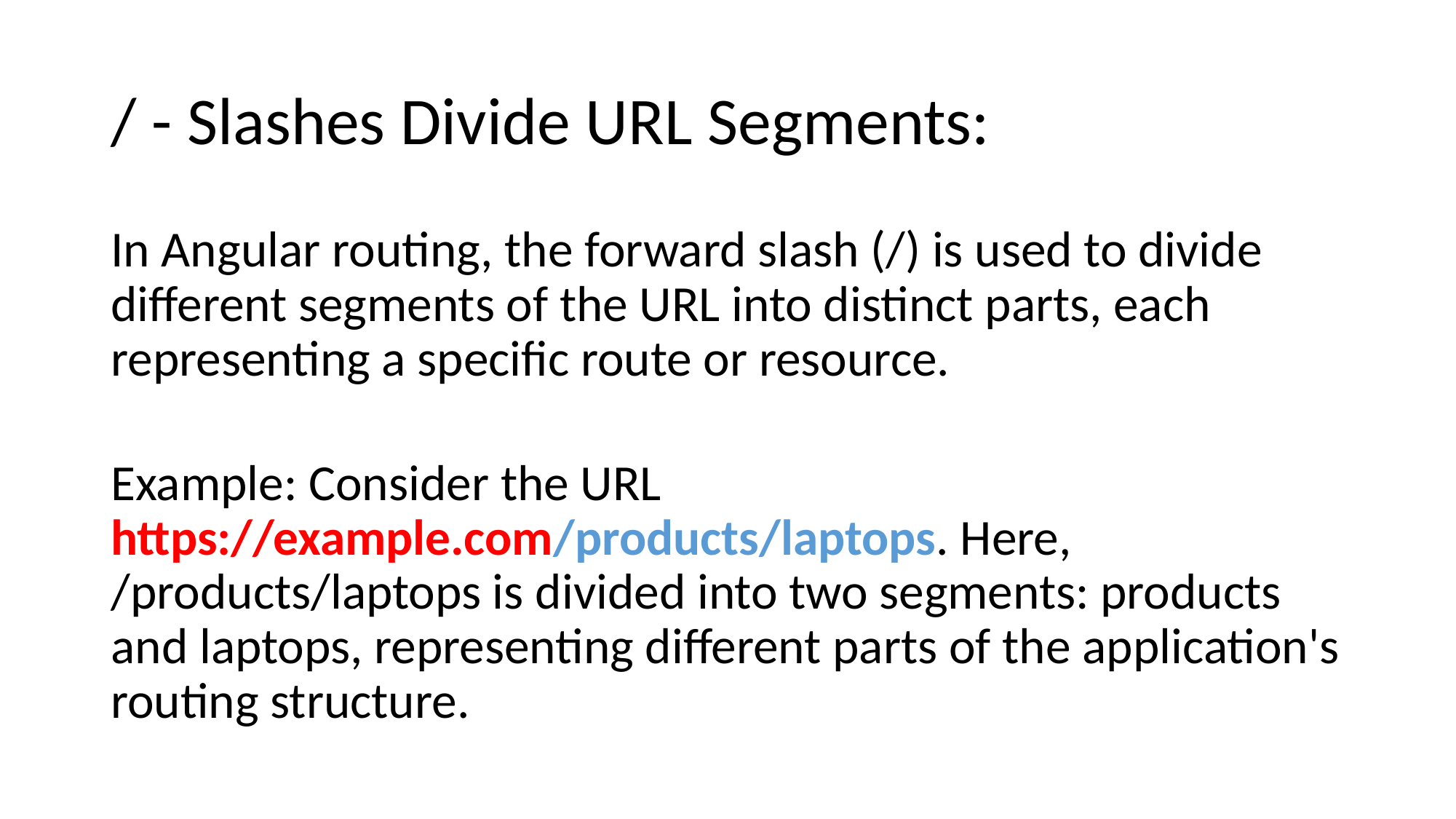

# / - Slashes Divide URL Segments:
In Angular routing, the forward slash (/) is used to divide different segments of the URL into distinct parts, each representing a specific route or resource.

Example: Consider the URL https://example.com/products/laptops. Here, /products/laptops is divided into two segments: products and laptops, representing different parts of the application's routing structure.